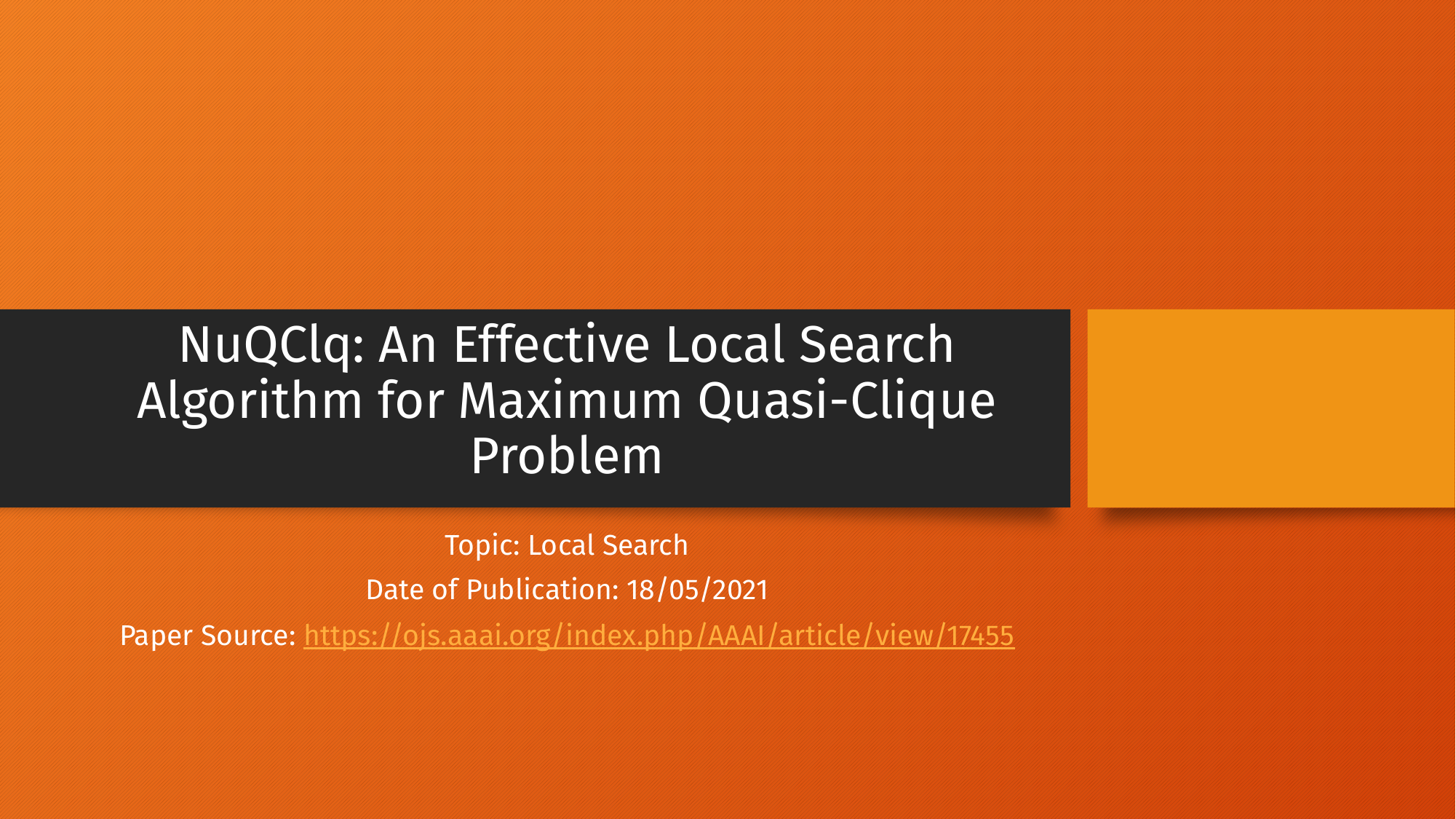

# NuQClq: An Effective Local Search Algorithm for Maximum Quasi-Clique Problem
Topic: Local Search
Date of Publication: 18/05/2021
Paper Source: https://ojs.aaai.org/index.php/AAAI/article/view/17455